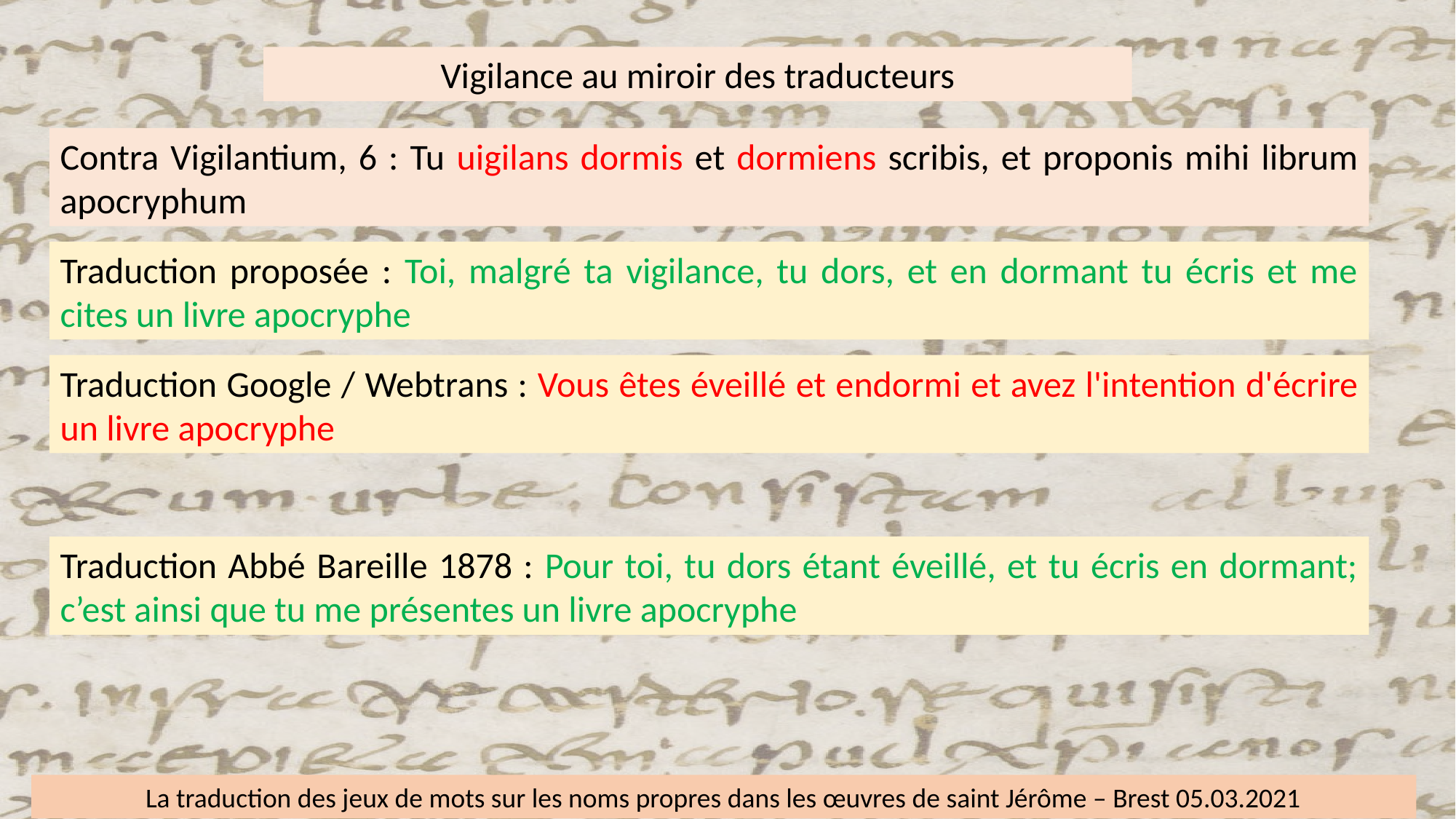

Vigilance au miroir des traducteurs
Contra Vigilantium, 6 : Tu uigilans dormis et dormiens scribis, et proponis mihi librum apocryphum
Traduction proposée : Toi, malgré ta vigilance, tu dors, et en dormant tu écris et me cites un livre apocryphe
Traduction Google / Webtrans : Vous êtes éveillé et endormi et avez l'intention d'écrire un livre apocryphe
Traduction Abbé Bareille 1878 : Pour toi, tu dors étant éveillé, et tu écris en dormant; c’est ainsi que tu me présentes un livre apocryphe
La traduction des jeux de mots sur les noms propres dans les œuvres de saint Jérôme – Brest 05.03.2021